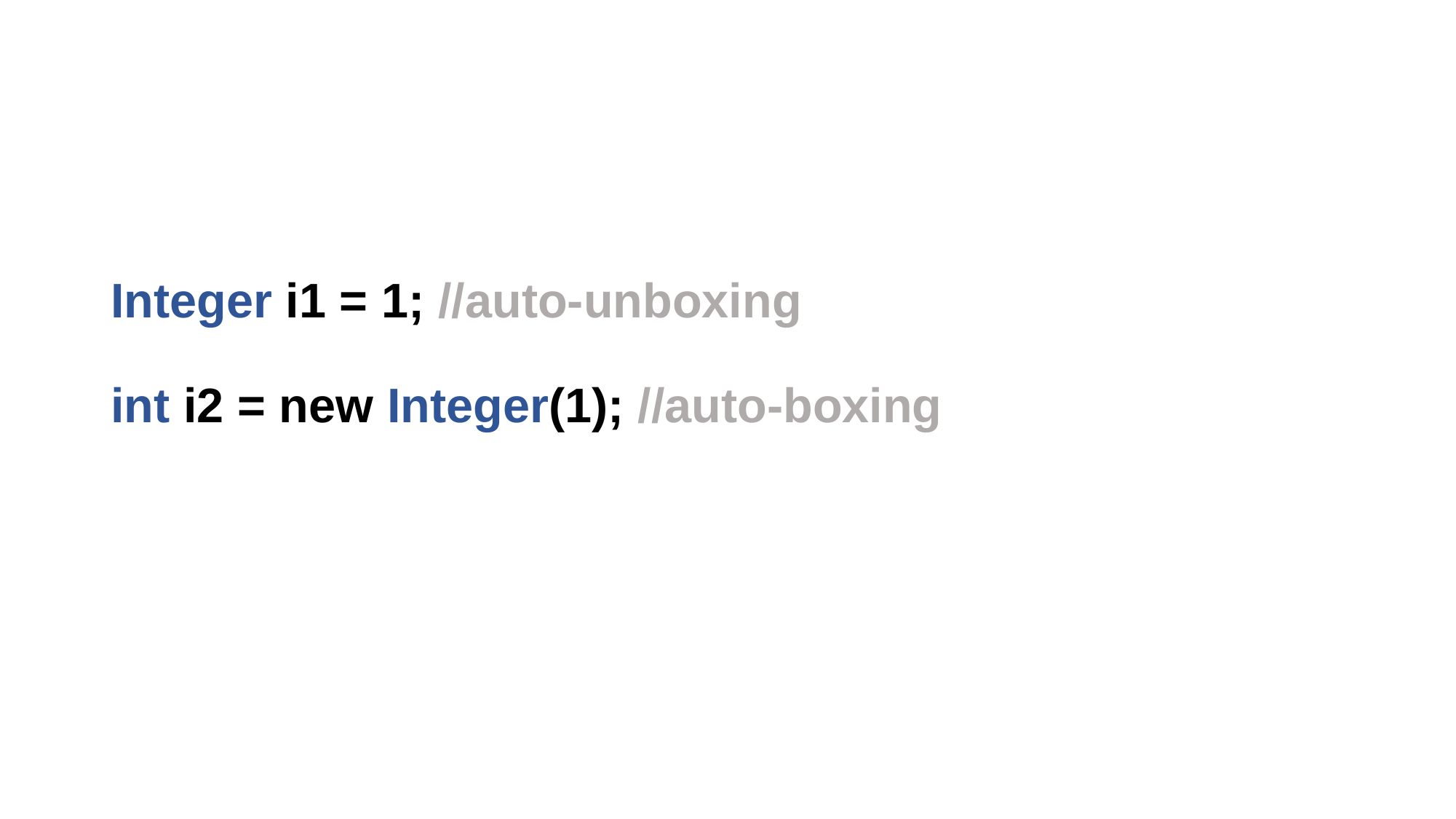

Integer i1 = 1; //auto-unboxing

int i2 = new Integer(1); //auto-boxing